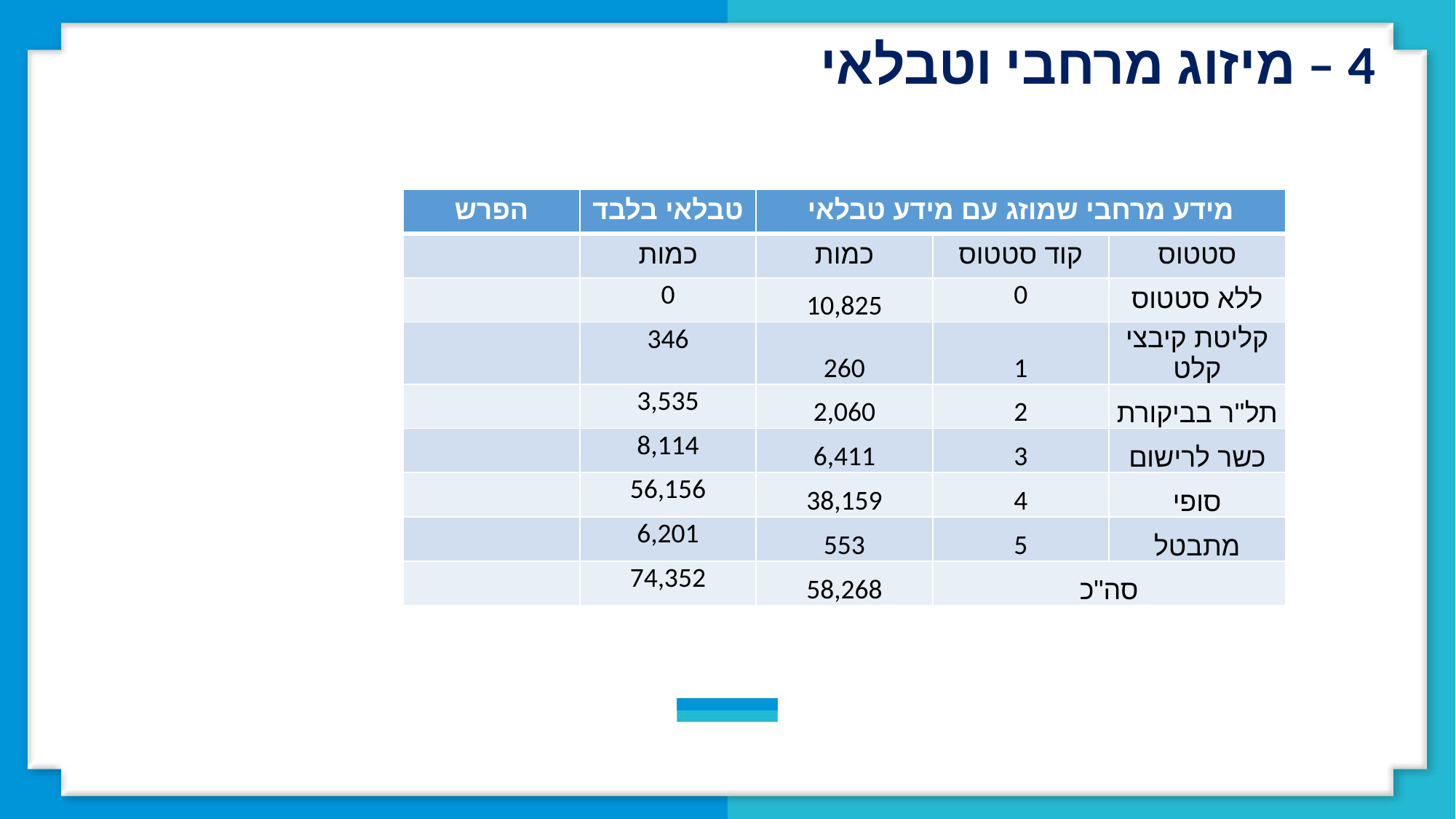

4 – מיזוג מרחבי וטבלאי
| הפרש | טבלאי בלבד | מידע מרחבי שמוזג עם מידע טבלאי |  |  |
| --- | --- | --- | --- | --- |
|  | כמות | כמות | קוד סטטוס | סטטוס |
|  | 0 | 10,825 | 0 | ללא סטטוס |
|  | 346 | 260 | 1 | קליטת קיבצי קלט |
|  | 3,535 | 2,060 | 2 | תל''ר בביקורת |
|  | 8,114 | 6,411 | 3 | כשר לרישום |
|  | 56,156 | 38,159 | 4 | סופי |
|  | 6,201 | 553 | 5 | מתבטל |
|  | 74,352 | 58,268 | סה"כ |  |